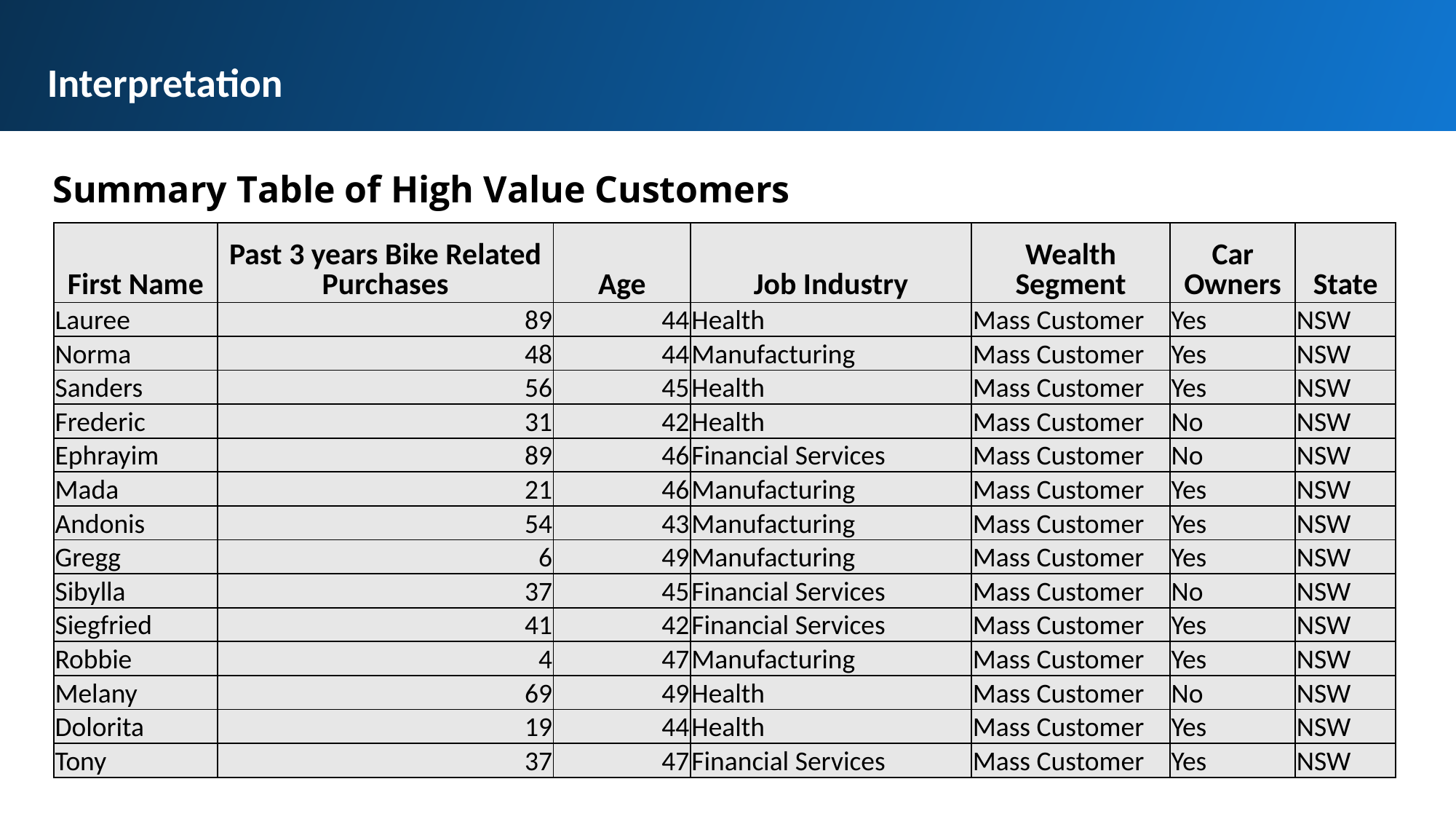

Interpretation
Summary Table of High Value Customers
| First Name | Past 3 years Bike Related Purchases | Age | Job Industry | Wealth Segment | Car Owners | State |
| --- | --- | --- | --- | --- | --- | --- |
| Lauree | 89 | 44 | Health | Mass Customer | Yes | NSW |
| Norma | 48 | 44 | Manufacturing | Mass Customer | Yes | NSW |
| Sanders | 56 | 45 | Health | Mass Customer | Yes | NSW |
| Frederic | 31 | 42 | Health | Mass Customer | No | NSW |
| Ephrayim | 89 | 46 | Financial Services | Mass Customer | No | NSW |
| Mada | 21 | 46 | Manufacturing | Mass Customer | Yes | NSW |
| Andonis | 54 | 43 | Manufacturing | Mass Customer | Yes | NSW |
| Gregg | 6 | 49 | Manufacturing | Mass Customer | Yes | NSW |
| Sibylla | 37 | 45 | Financial Services | Mass Customer | No | NSW |
| Siegfried | 41 | 42 | Financial Services | Mass Customer | Yes | NSW |
| Robbie | 4 | 47 | Manufacturing | Mass Customer | Yes | NSW |
| Melany | 69 | 49 | Health | Mass Customer | No | NSW |
| Dolorita | 19 | 44 | Health | Mass Customer | Yes | NSW |
| Tony | 37 | 47 | Financial Services | Mass Customer | Yes | NSW |